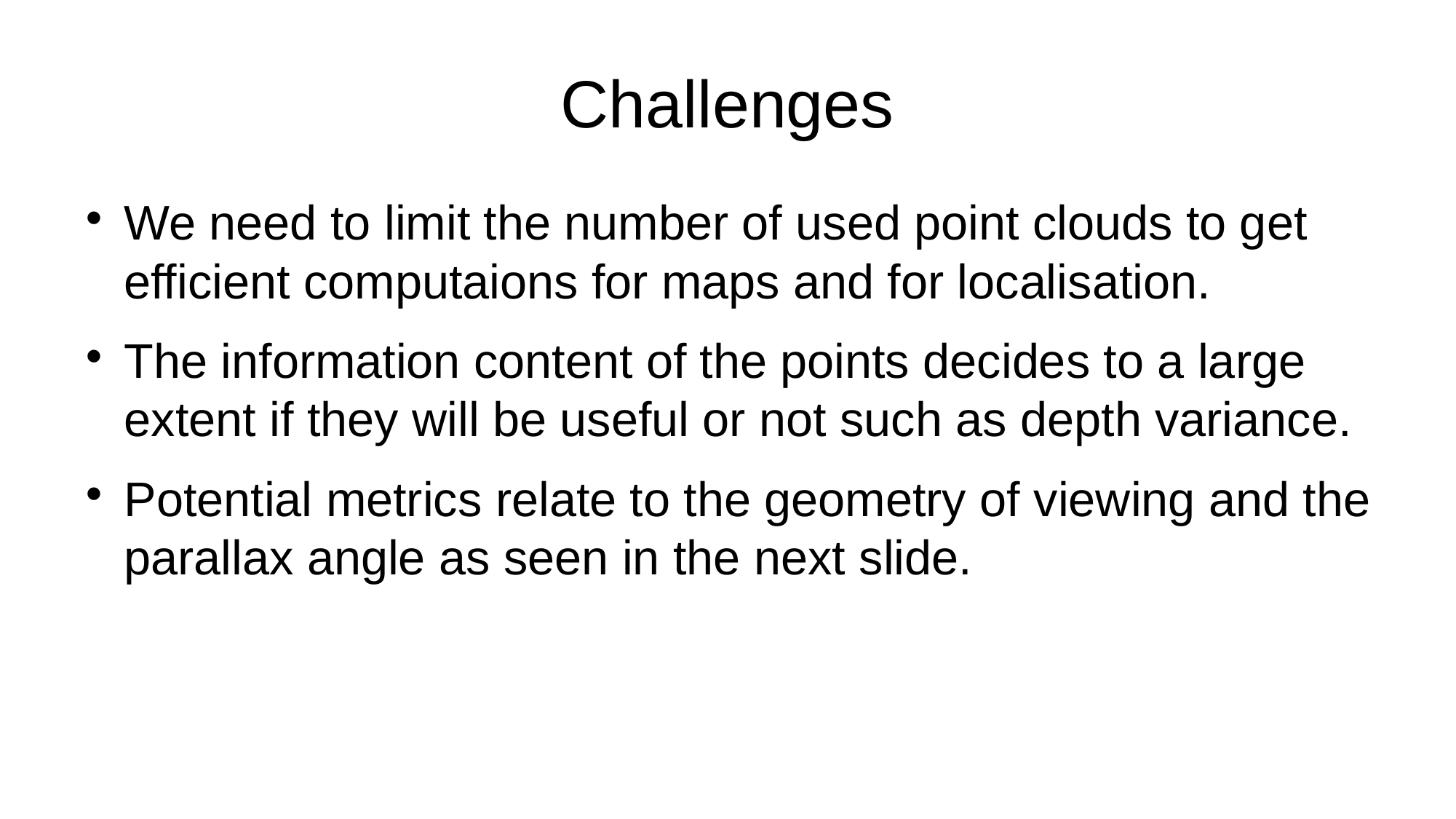

Challenges
We need to limit the number of used point clouds to get efficient computaions for maps and for localisation.
The information content of the points decides to a large extent if they will be useful or not such as depth variance.
Potential metrics relate to the geometry of viewing and the parallax angle as seen in the next slide.